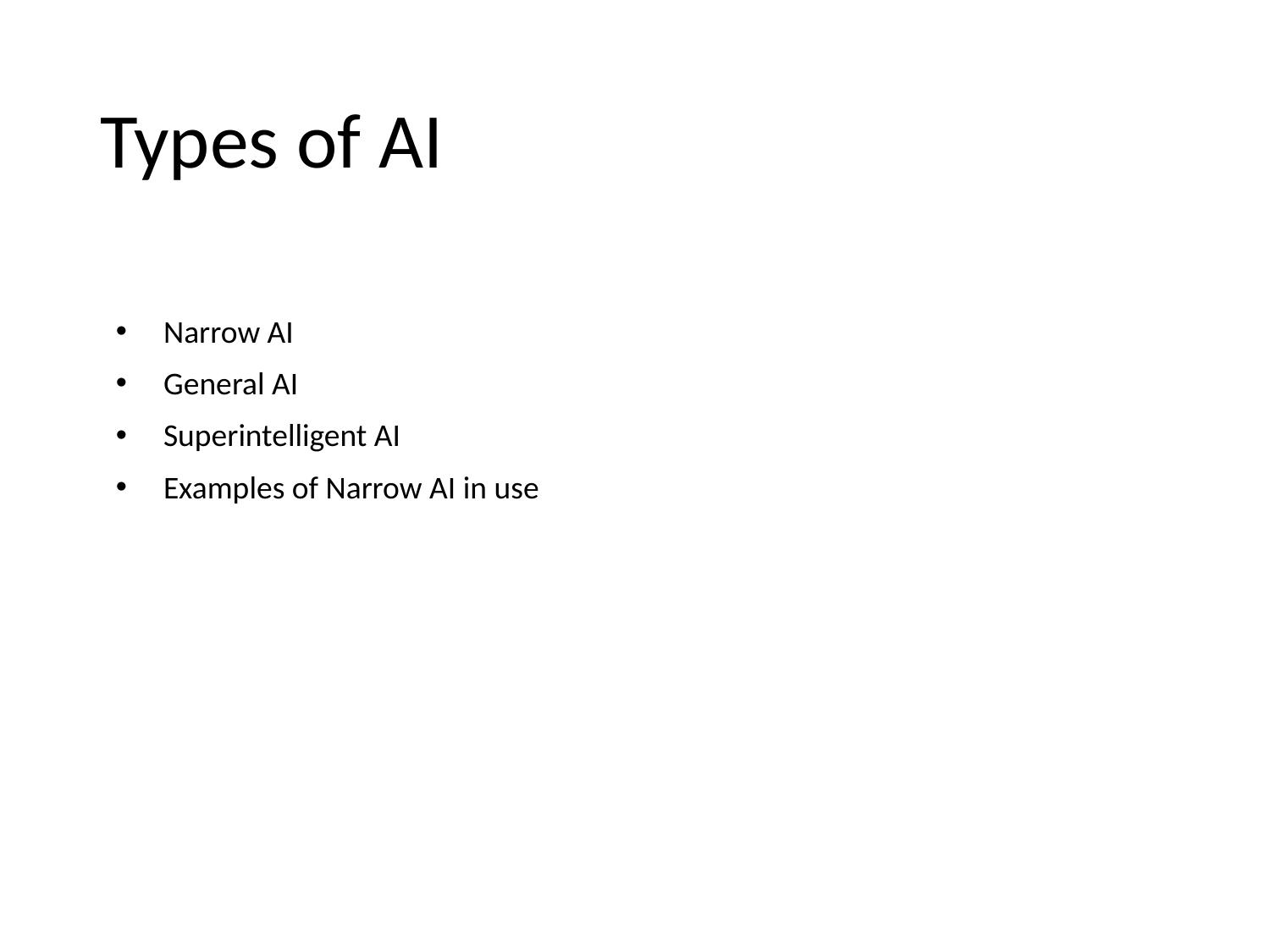

# Types of AI

Narrow AI
General AI
Superintelligent AI
Examples of Narrow AI in use